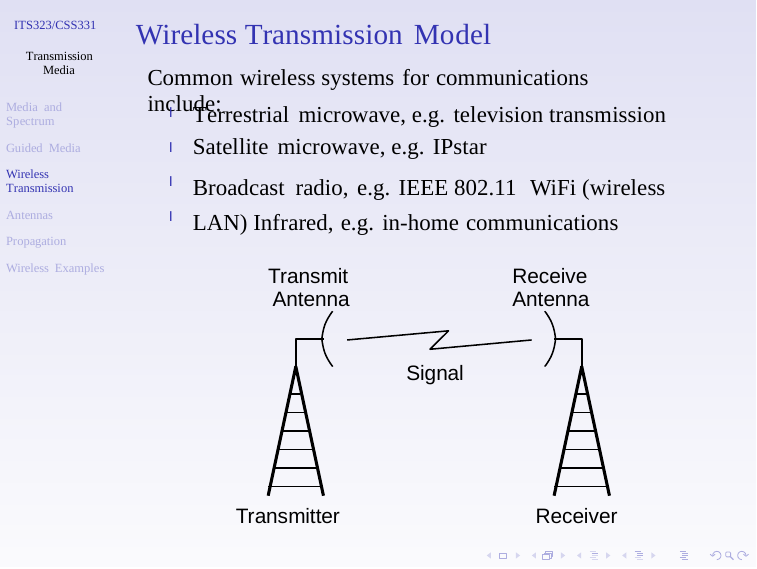

ITS323/CSS331
Wireless Transmission Model
Common wireless systems for communications include:
Transmission
Media
Media and
Spectrum
Terrestrial microwave, e.g. television transmission
Satellite microwave, e.g. IPstar
Broadcast radio, e.g. IEEE 802.11  WiFi (wireless LAN) Infrared, e.g. in-home communications
I
I
Guided Media
Wireless
Transmission
I
Antennas
I
Propagation
Wireless Examples
Transmit
Antenna
Receive
Antenna

Signal

Transmitter
Receiver